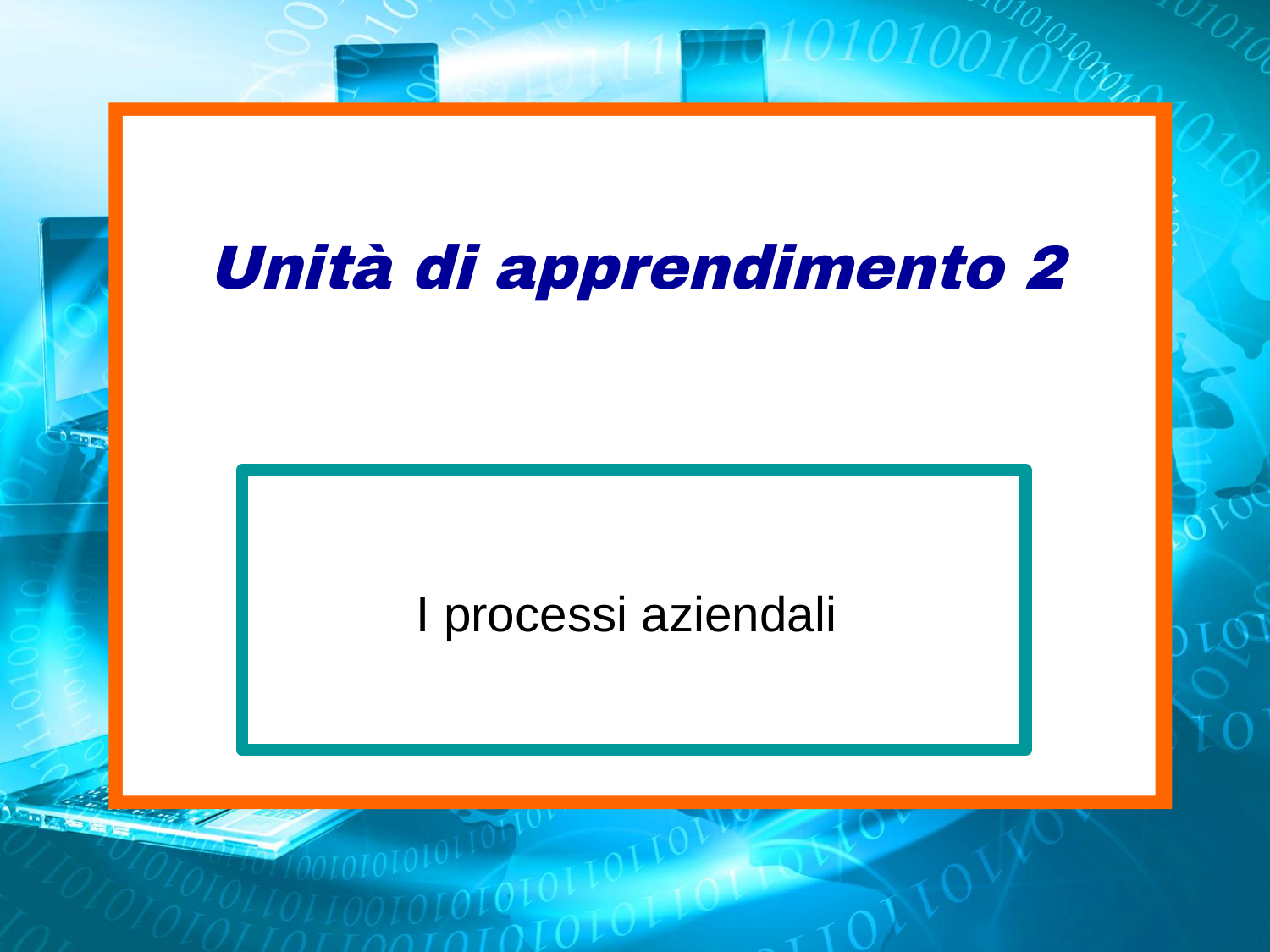

# Unità di apprendimento 2
I processi aziendali